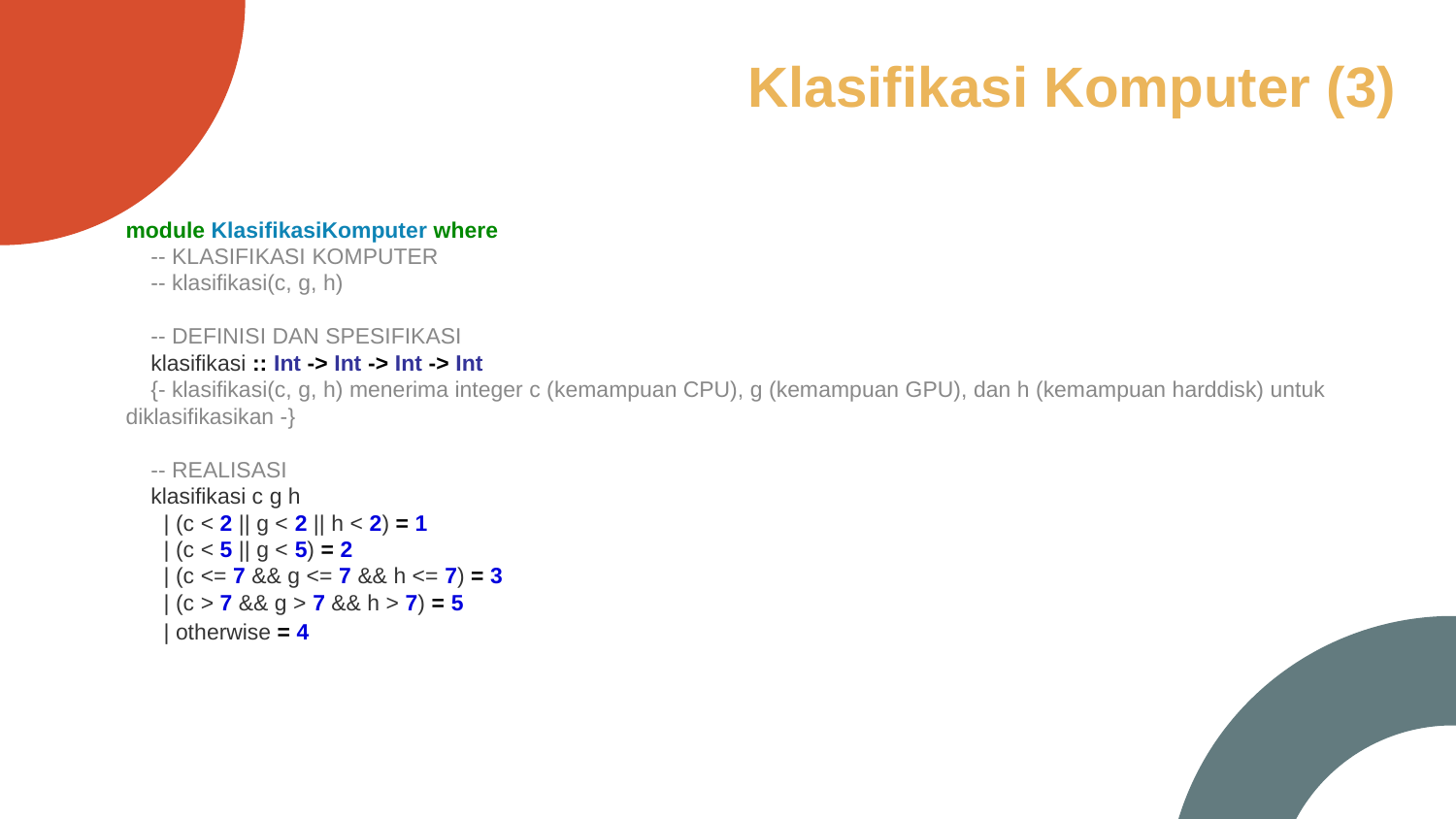

# Klasifikasi Komputer (3)
module KlasifikasiKomputer where
    -- KLASIFIKASI KOMPUTER
    -- klasifikasi(c, g, h)

    -- DEFINISI DAN SPESIFIKASI
    klasifikasi :: Int -> Int -> Int -> Int
    {- klasifikasi(c, g, h) menerima integer c (kemampuan CPU), g (kemampuan GPU), dan h (kemampuan harddisk) untuk diklasifikasikan -}

    -- REALISASI
    klasifikasi c g h
      | (c < 2 || g < 2 || h < 2) = 1
      | (c < 5 || g < 5) = 2
      | (c <= 7 && g <= 7 && h <= 7) = 3
      | (c > 7 && g > 7 && h > 7) = 5
      | otherwise = 4